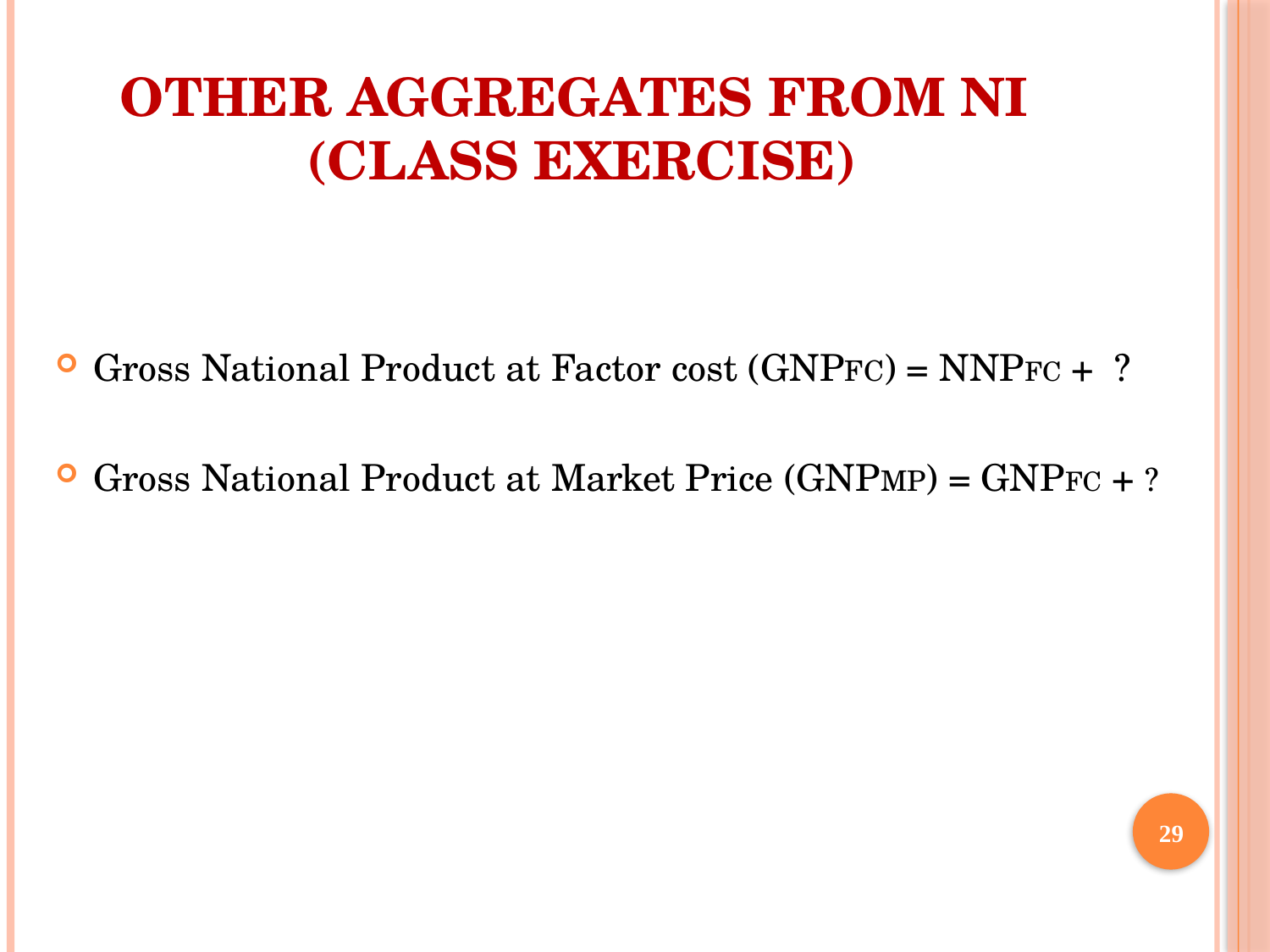

# Other aggregates from NI (Class Exercise)
Gross National Product at Factor cost (GNPFC) = NNPFC +  ?

Gross National Product at Market Price (GNPMP) = GNPFC + ?

29